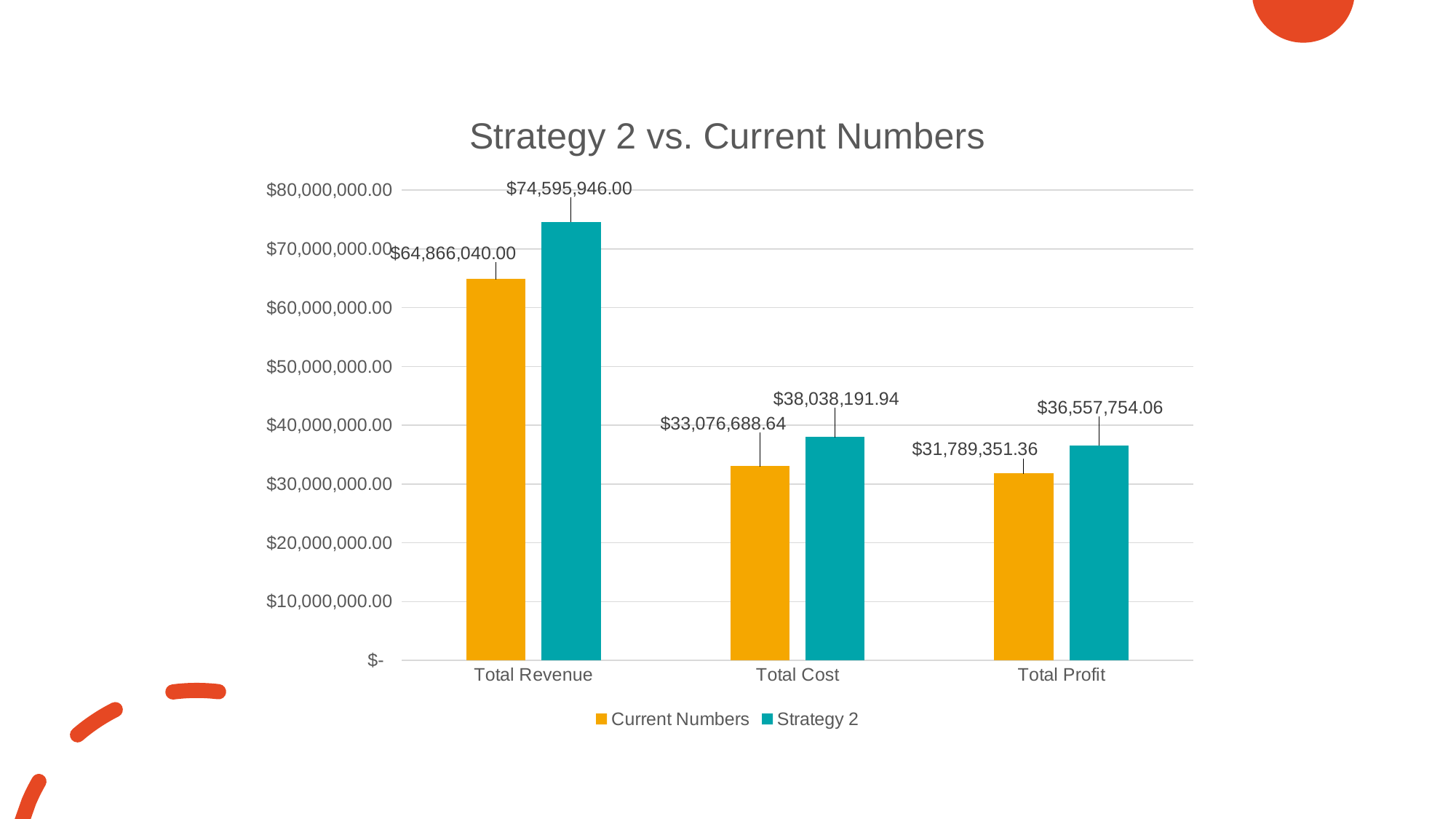

### Chart: Strategy 2 vs. Current Numbers

| Category | Current Numbers | Strategy 2 |
|---|---|---|
| Total Revenue | 64866040.0 | 74595946.0 |
| Total Cost | 33076688.639999952 | 38038191.935999945 |
| Total Profit | 31789351.360000048 | 36557754.064000055 |